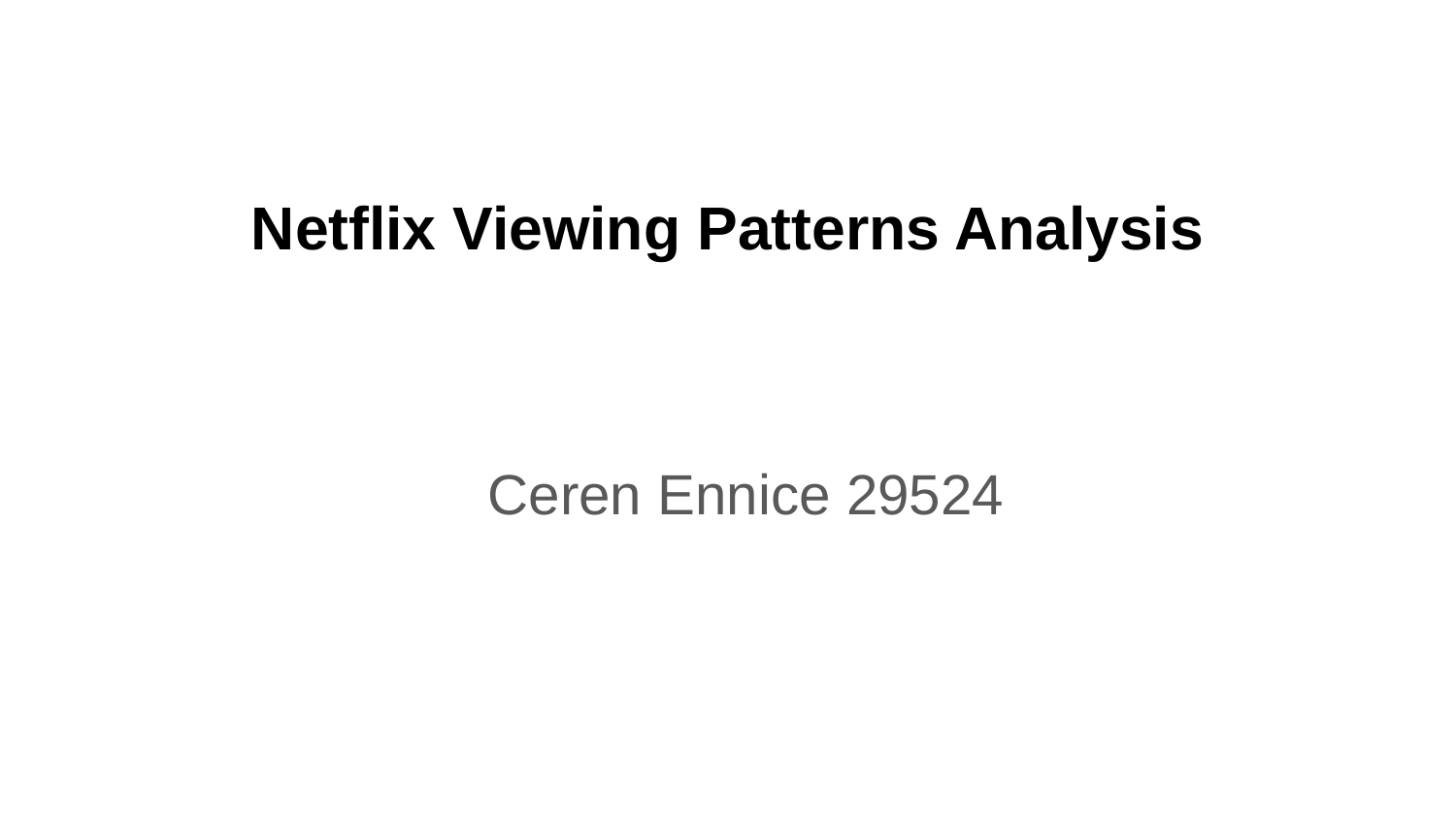

# Netflix Viewing Patterns Analysis

Ceren Ennice 29524